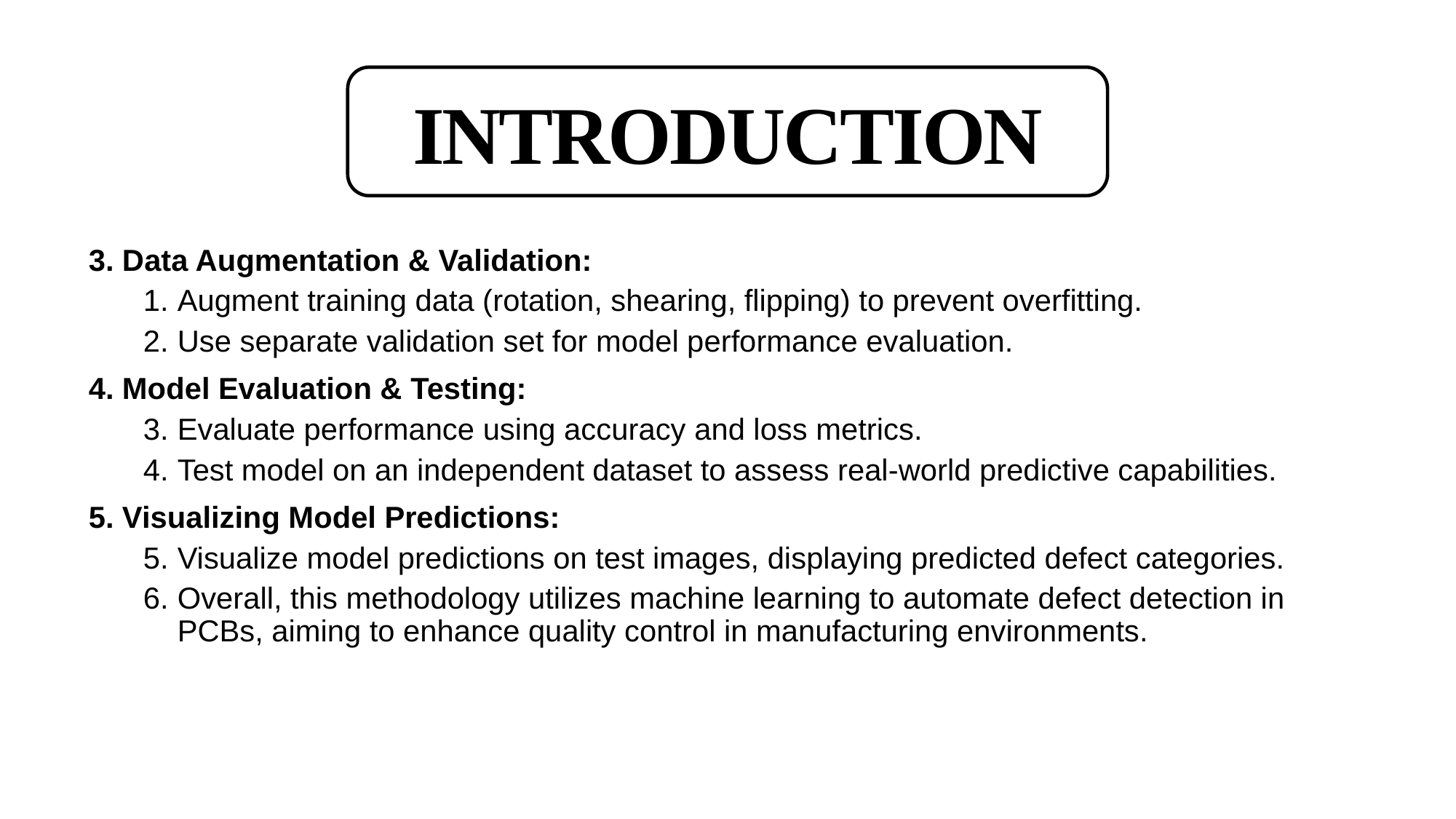

# INTRODUCTION
3. Data Augmentation & Validation:
Augment training data (rotation, shearing, flipping) to prevent overfitting.
Use separate validation set for model performance evaluation.
4. Model Evaluation & Testing:
Evaluate performance using accuracy and loss metrics.
Test model on an independent dataset to assess real-world predictive capabilities.
5. Visualizing Model Predictions:
Visualize model predictions on test images, displaying predicted defect categories.
Overall, this methodology utilizes machine learning to automate defect detection in PCBs, aiming to enhance quality control in manufacturing environments.